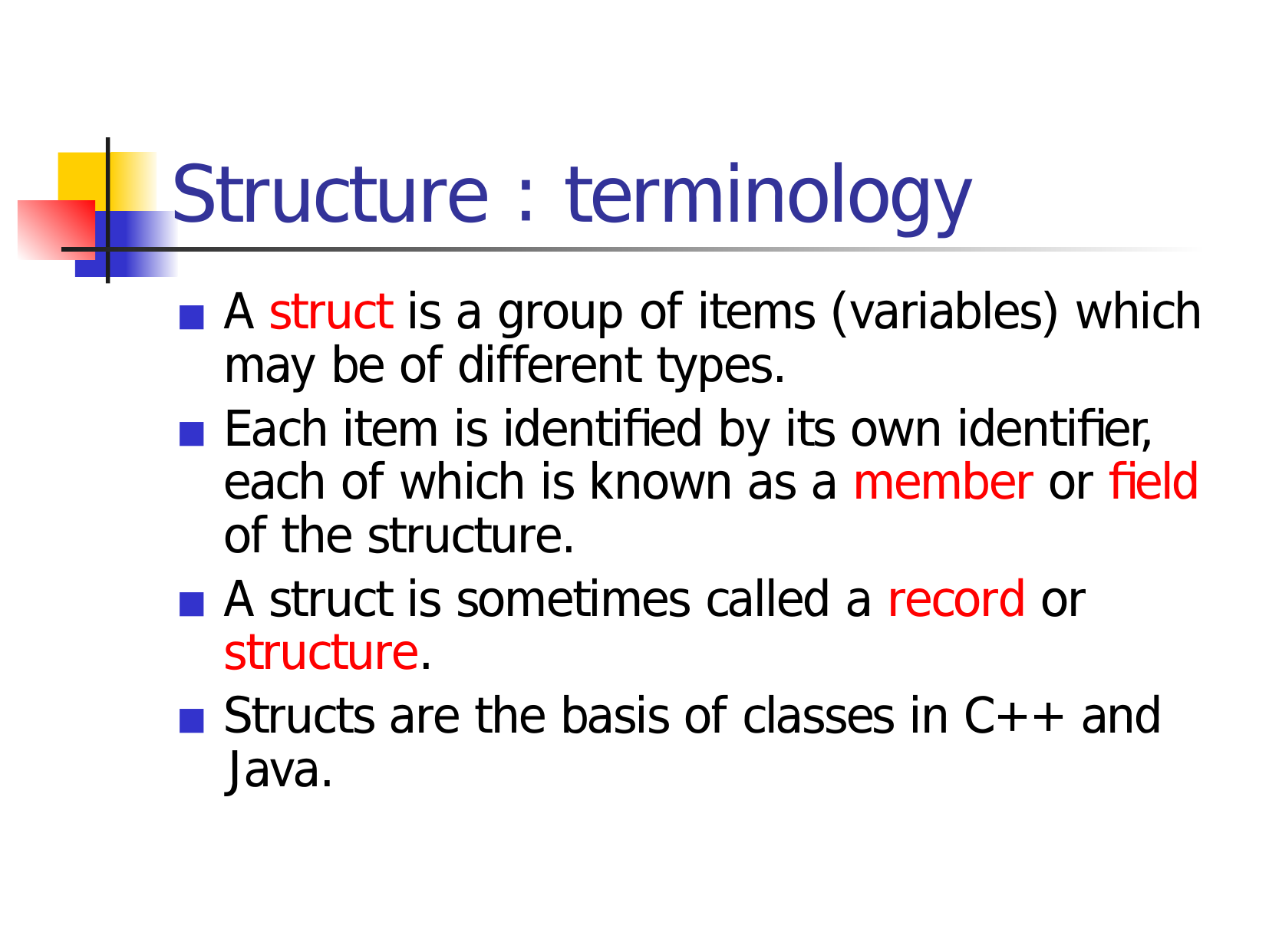

# Structure : terminology
A struct is a group of items (variables) which may be of different types.
Each item is identified by its own identifier, each of which is known as a member or field of the structure.
A struct is sometimes called a record or structure.
Structs are the basis of classes in C++ and Java.